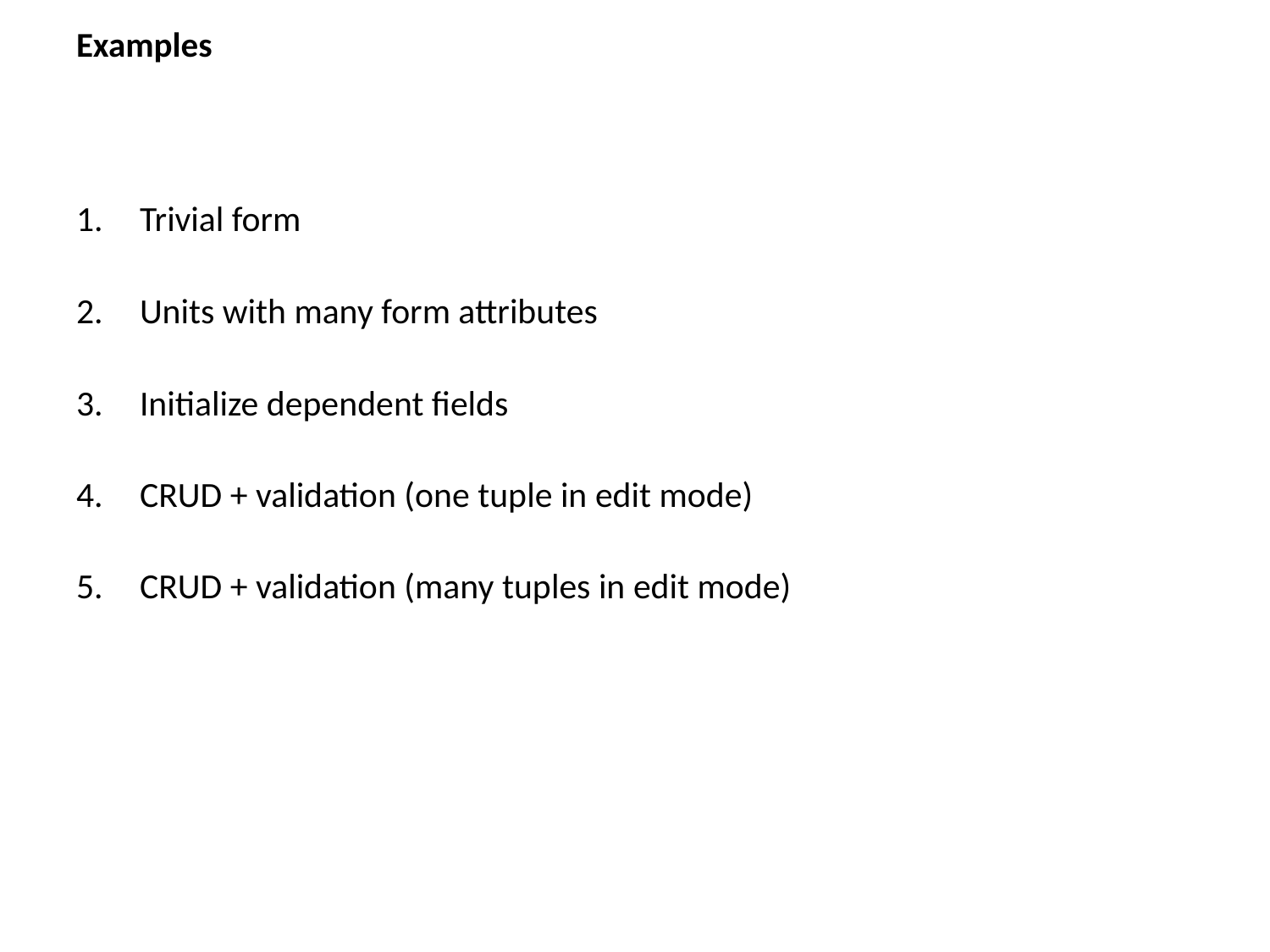

# Examples

Trivial form
Units with many form attributes
Initialize dependent fields
CRUD + validation (one tuple in edit mode)
CRUD + validation (many tuples in edit mode)